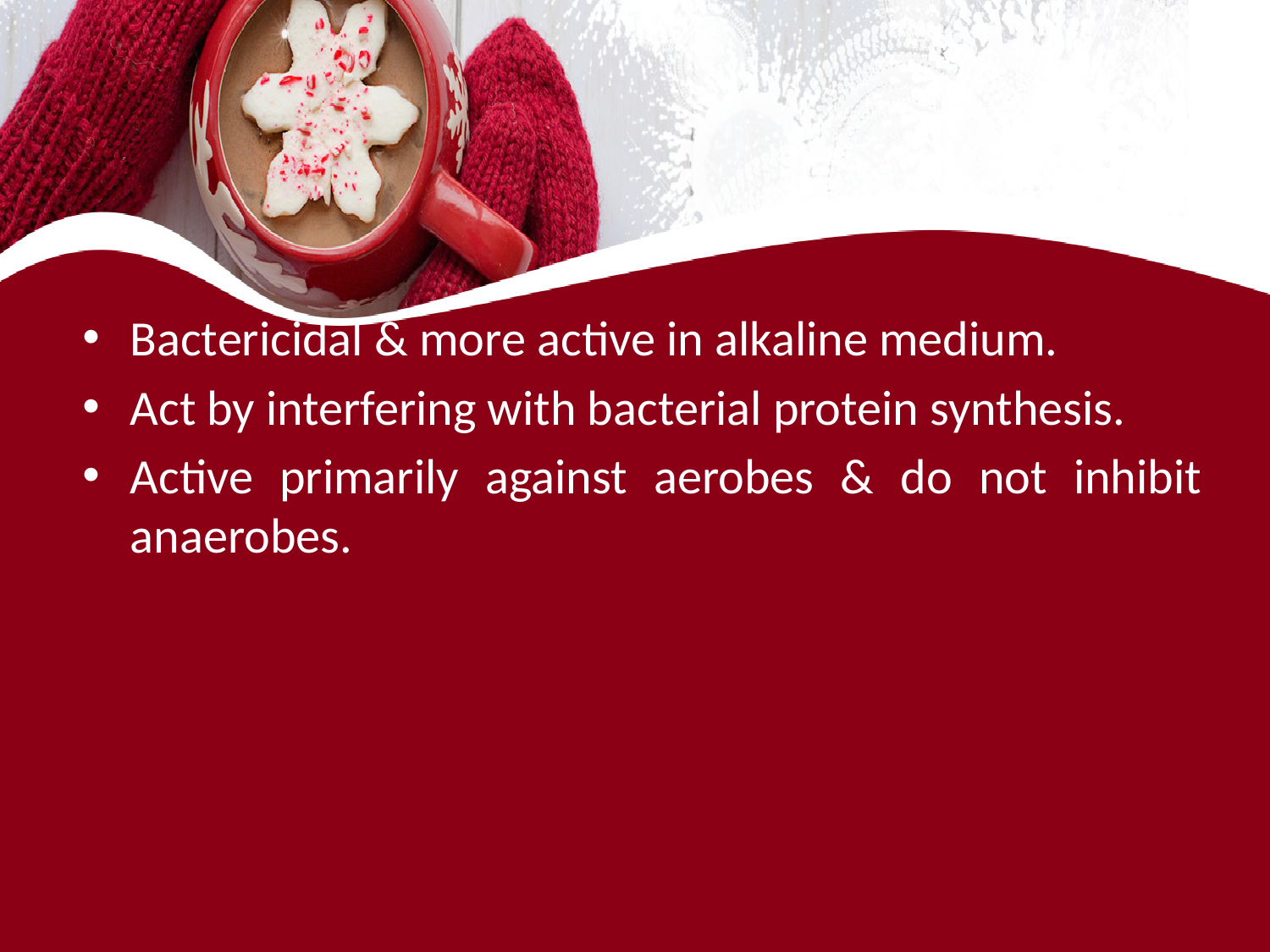

#
Bactericidal & more active in alkaline medium.
Act by interfering with bacterial protein synthesis.
Active primarily against aerobes & do not inhibit anaerobes.